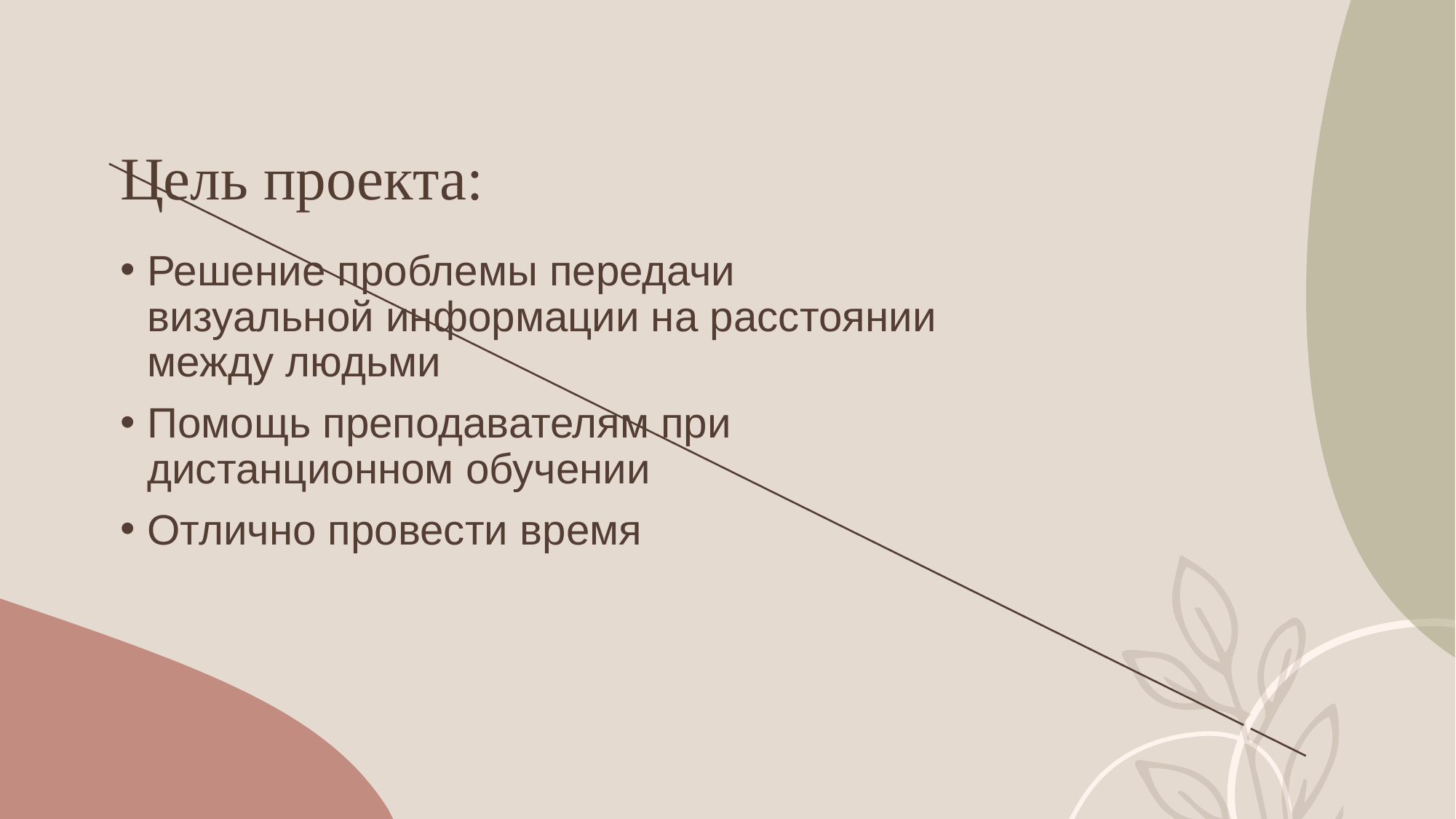

# Цель проекта:
Решение проблемы передачи визуальной информации на расстоянии между людьми
Помощь преподавателям при дистанционном обучении
Отлично провести время